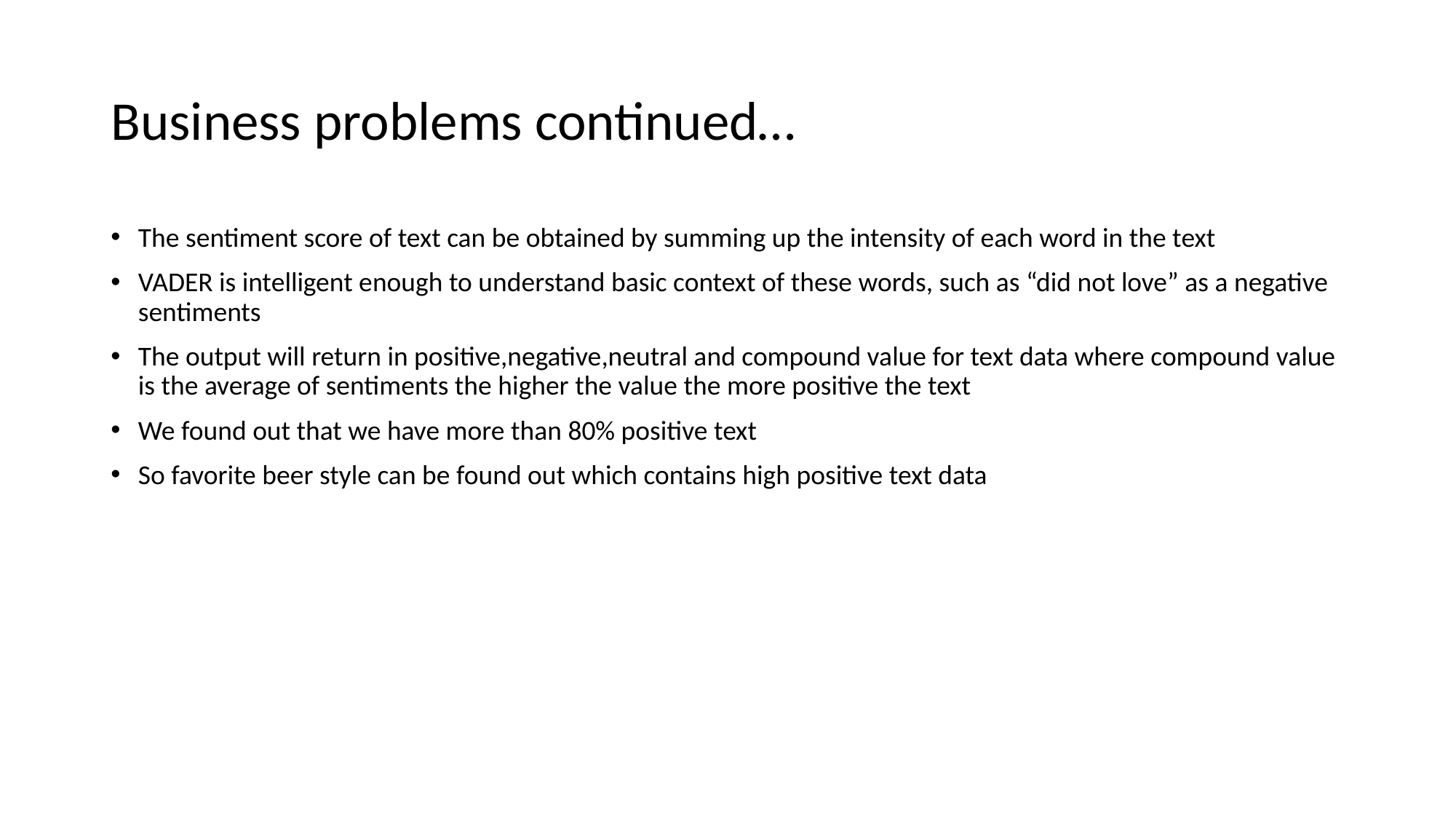

# Business problems continued…
The sentiment score of text can be obtained by summing up the intensity of each word in the text
VADER is intelligent enough to understand basic context of these words, such as “did not love” as a negative sentiments
The output will return in positive,negative,neutral and compound value for text data where compound value is the average of sentiments the higher the value the more positive the text
We found out that we have more than 80% positive text
So favorite beer style can be found out which contains high positive text data